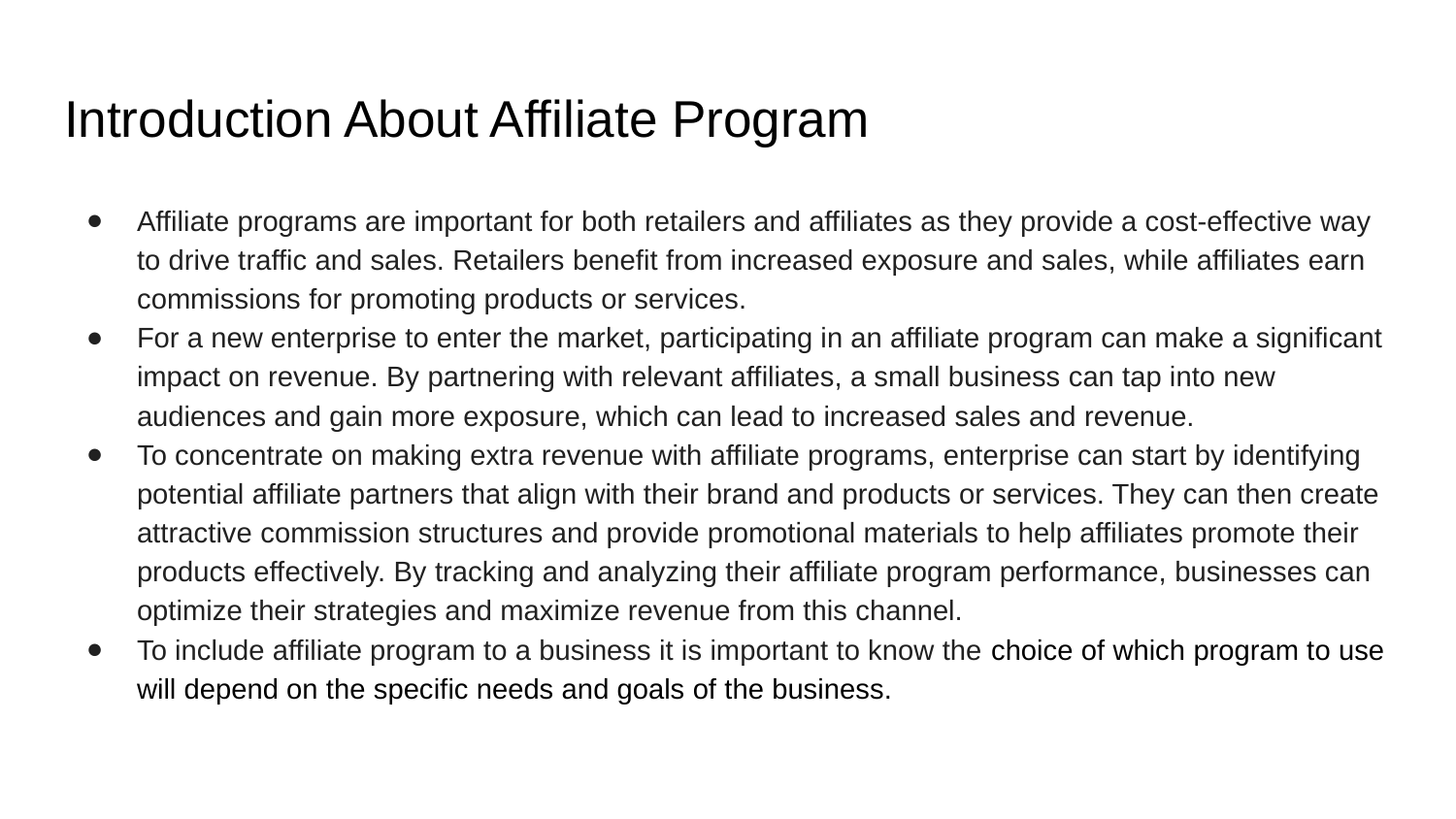

# Introduction About Affiliate Program
Affiliate programs are important for both retailers and affiliates as they provide a cost-effective way to drive traffic and sales. Retailers benefit from increased exposure and sales, while affiliates earn commissions for promoting products or services.
For a new enterprise to enter the market, participating in an affiliate program can make a significant impact on revenue. By partnering with relevant affiliates, a small business can tap into new audiences and gain more exposure, which can lead to increased sales and revenue.
To concentrate on making extra revenue with affiliate programs, enterprise can start by identifying potential affiliate partners that align with their brand and products or services. They can then create attractive commission structures and provide promotional materials to help affiliates promote their products effectively. By tracking and analyzing their affiliate program performance, businesses can optimize their strategies and maximize revenue from this channel.
To include affiliate program to a business it is important to know the choice of which program to use will depend on the specific needs and goals of the business.